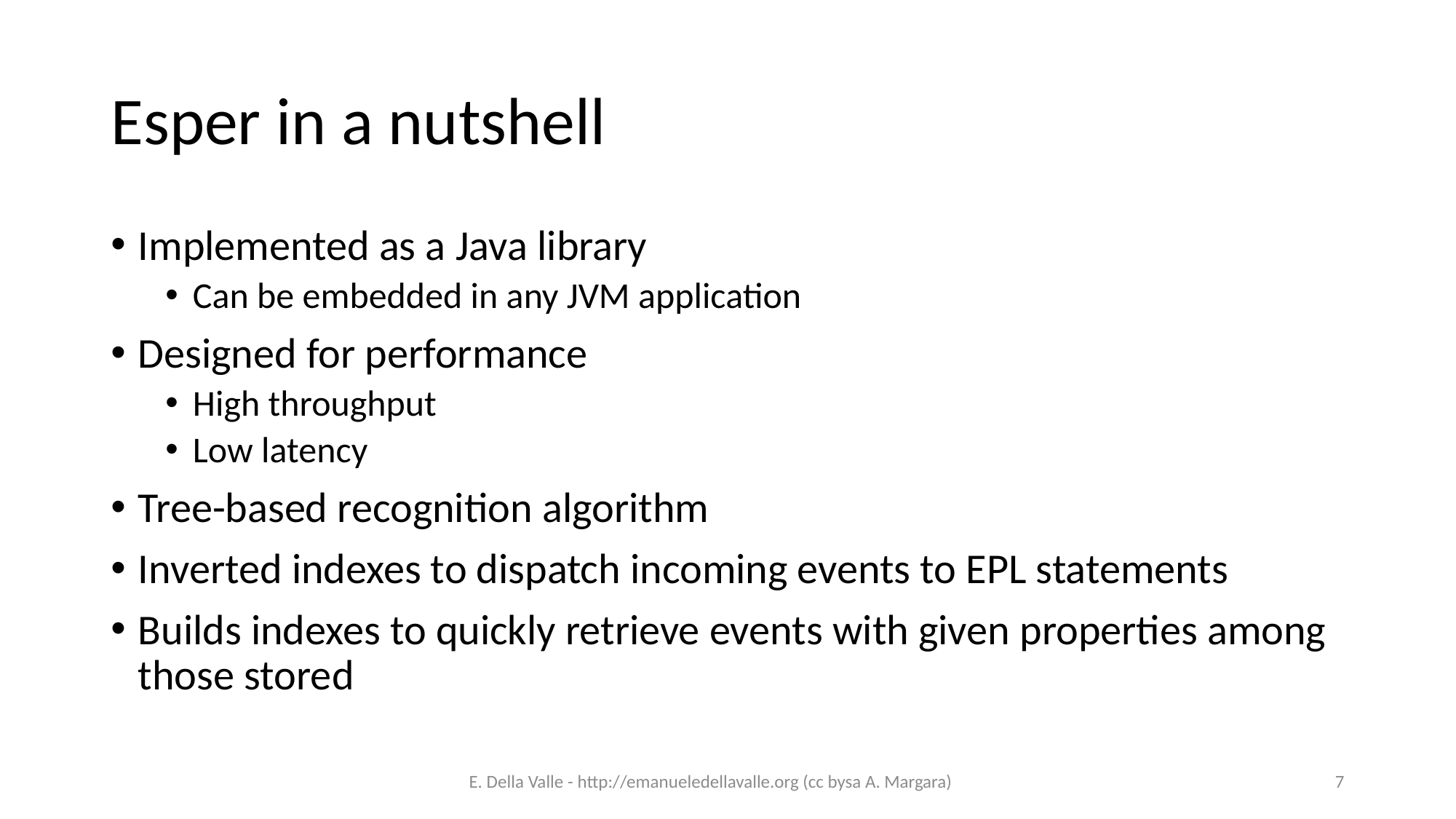

# Esper in a nutshell
Implemented as a Java library
Can be embedded in any JVM application
Designed for performance
High throughput
Low latency
Tree-based recognition algorithm
Inverted indexes to dispatch incoming events to EPL statements
Builds indexes to quickly retrieve events with given properties among those stored
E. Della Valle - http://emanueledellavalle.org (cc bysa A. Margara)
7